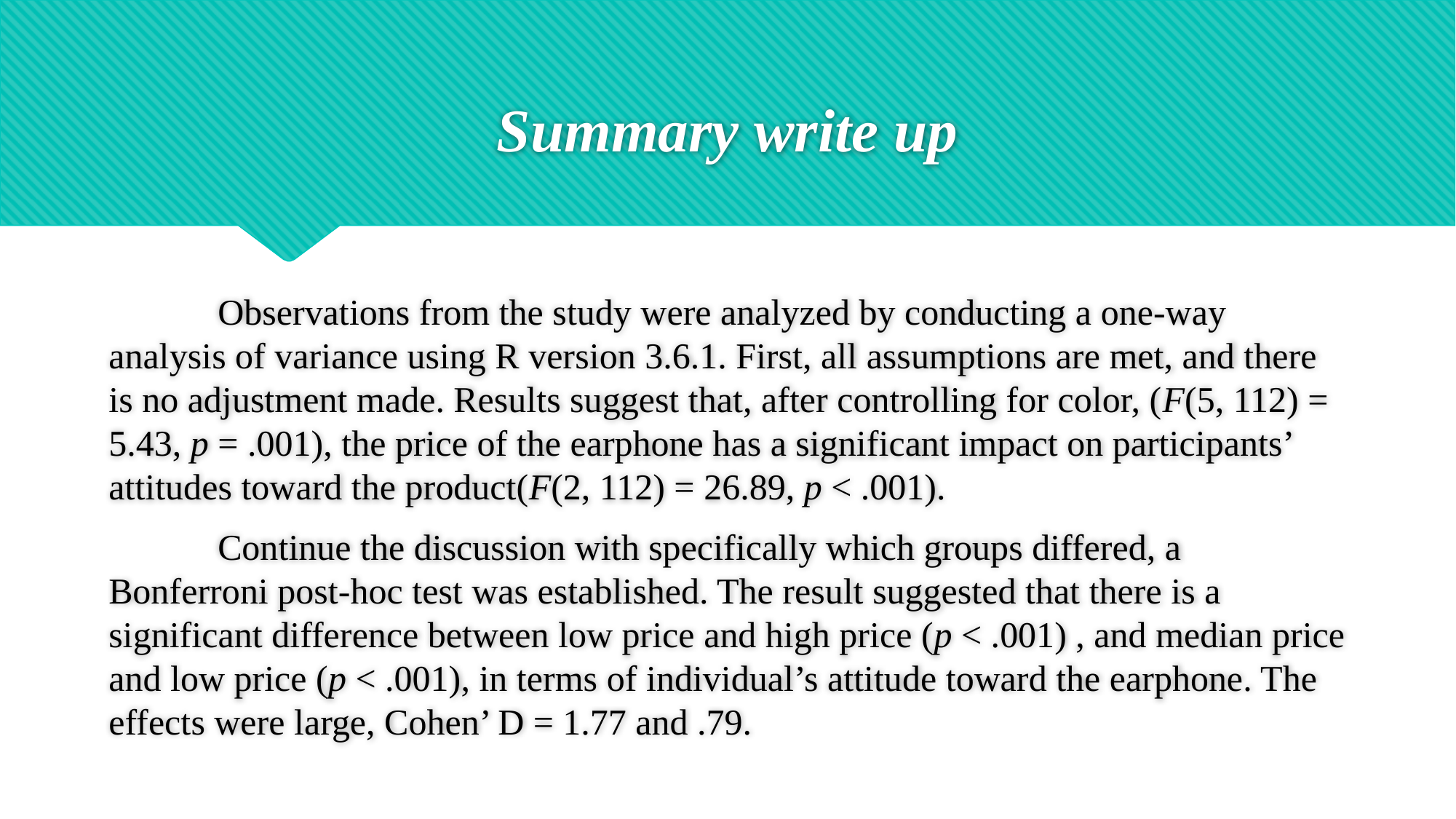

# Summary write up
	Observations from the study were analyzed by conducting a one-way analysis of variance using R version 3.6.1. First, all assumptions are met, and there is no adjustment made. Results suggest that, after controlling for color, (F(5, 112) = 5.43, p = .001), the price of the earphone has a significant impact on participants’ attitudes toward the product(F(2, 112) = 26.89, p < .001).
	Continue the discussion with specifically which groups differed, a Bonferroni post-hoc test was established. The result suggested that there is a significant difference between low price and high price (p < .001) , and median price and low price (p < .001), in terms of individual’s attitude toward the earphone. The effects were large, Cohen’ D = 1.77 and .79.